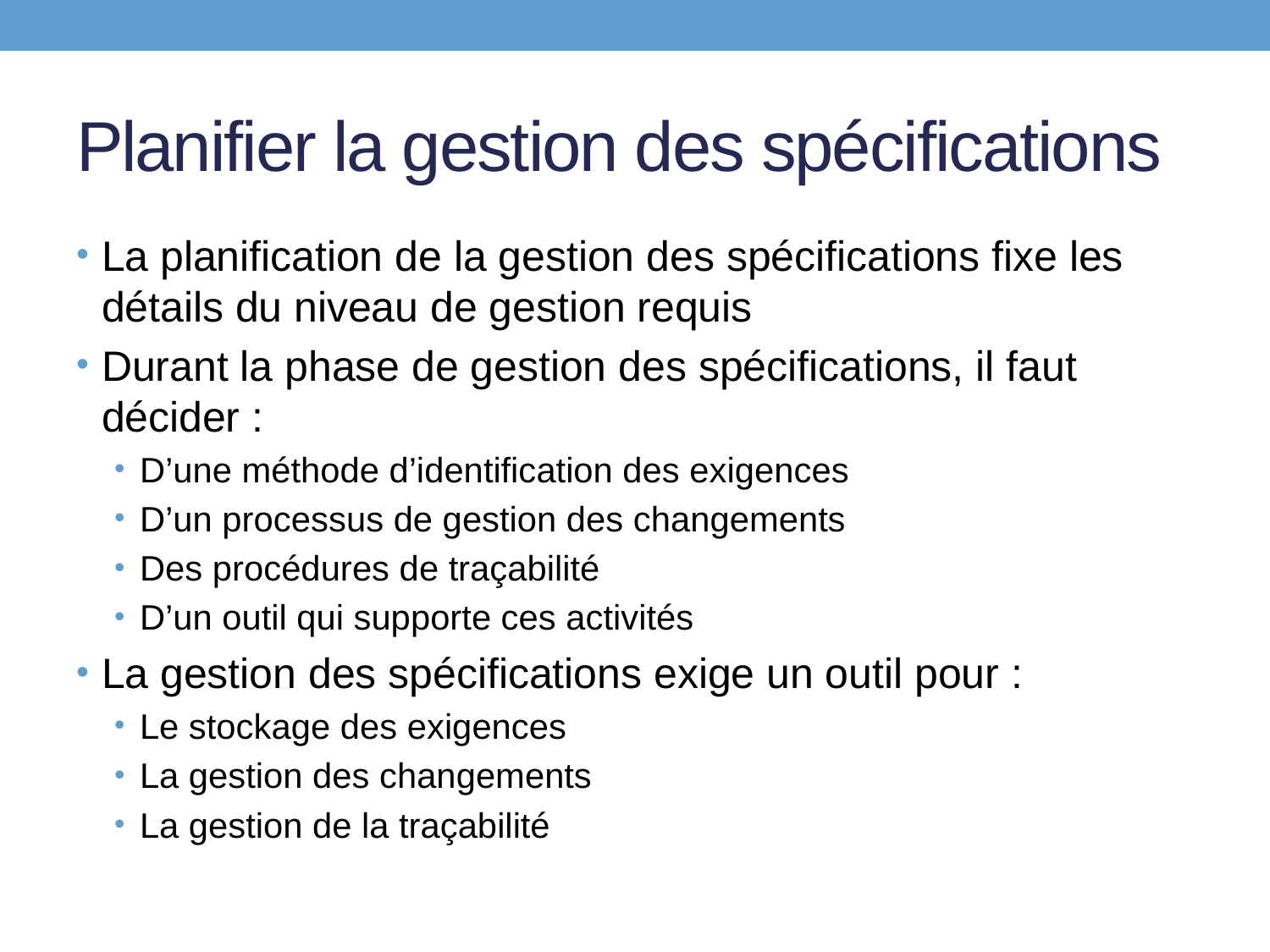

# Planifier la gestion des spécifications
La planification de la gestion des spécifications fixe les détails du niveau de gestion requis
Durant la phase de gestion des spécifications, il faut décider :
D’une méthode d’identification des exigences
D’un processus de gestion des changements
Des procédures de traçabilité
D’un outil qui supporte ces activités
La gestion des spécifications exige un outil pour :
Le stockage des exigences
La gestion des changements
La gestion de la traçabilité